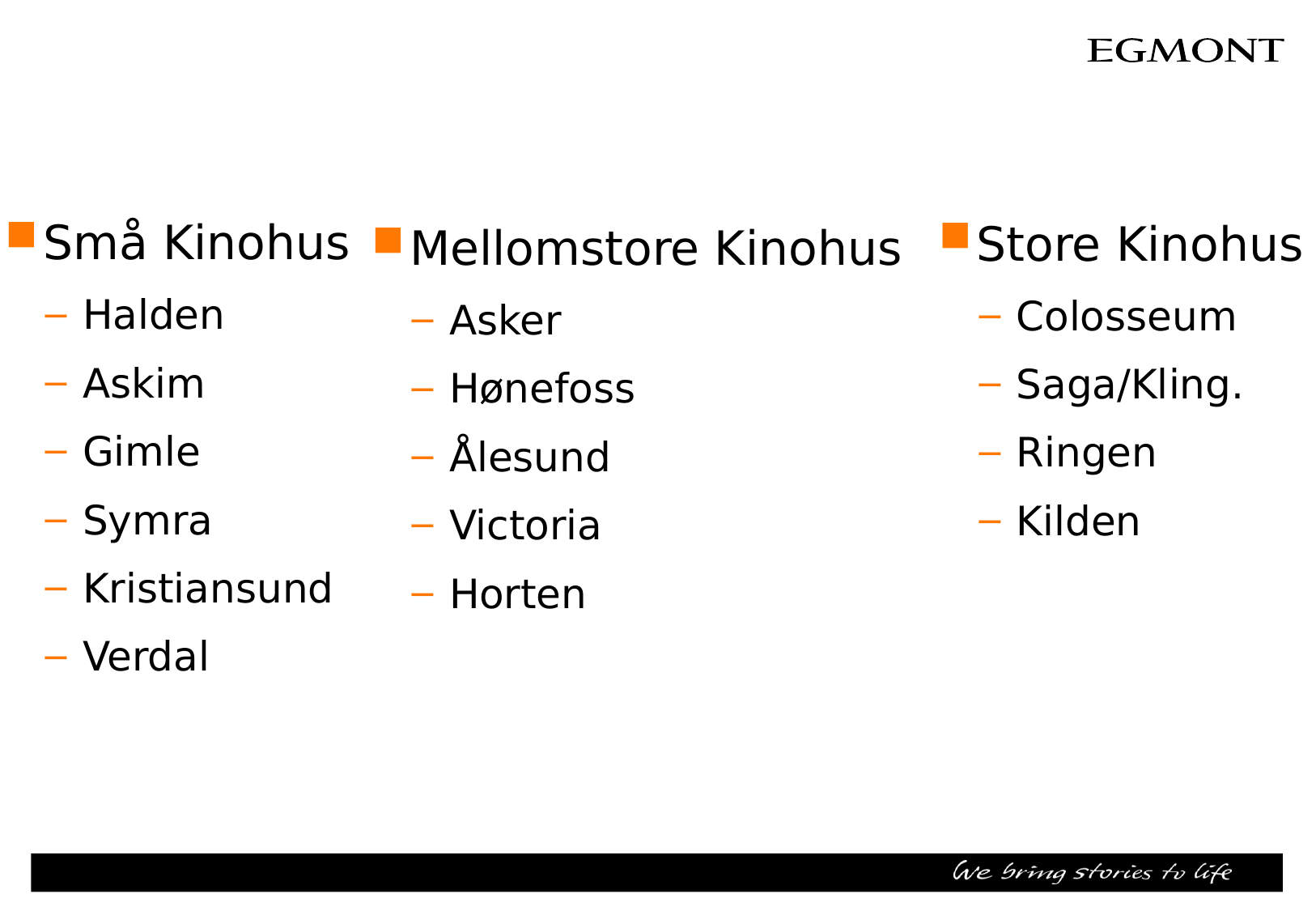

Små Kinohus
Halden
Askim
Gimle
Symra
Kristiansund
Verdal
Store Kinohus
Colosseum
Saga/Kling.
Ringen
Kilden
Mellomstore Kinohus
Asker
Hønefoss
Ålesund
Victoria
Horten